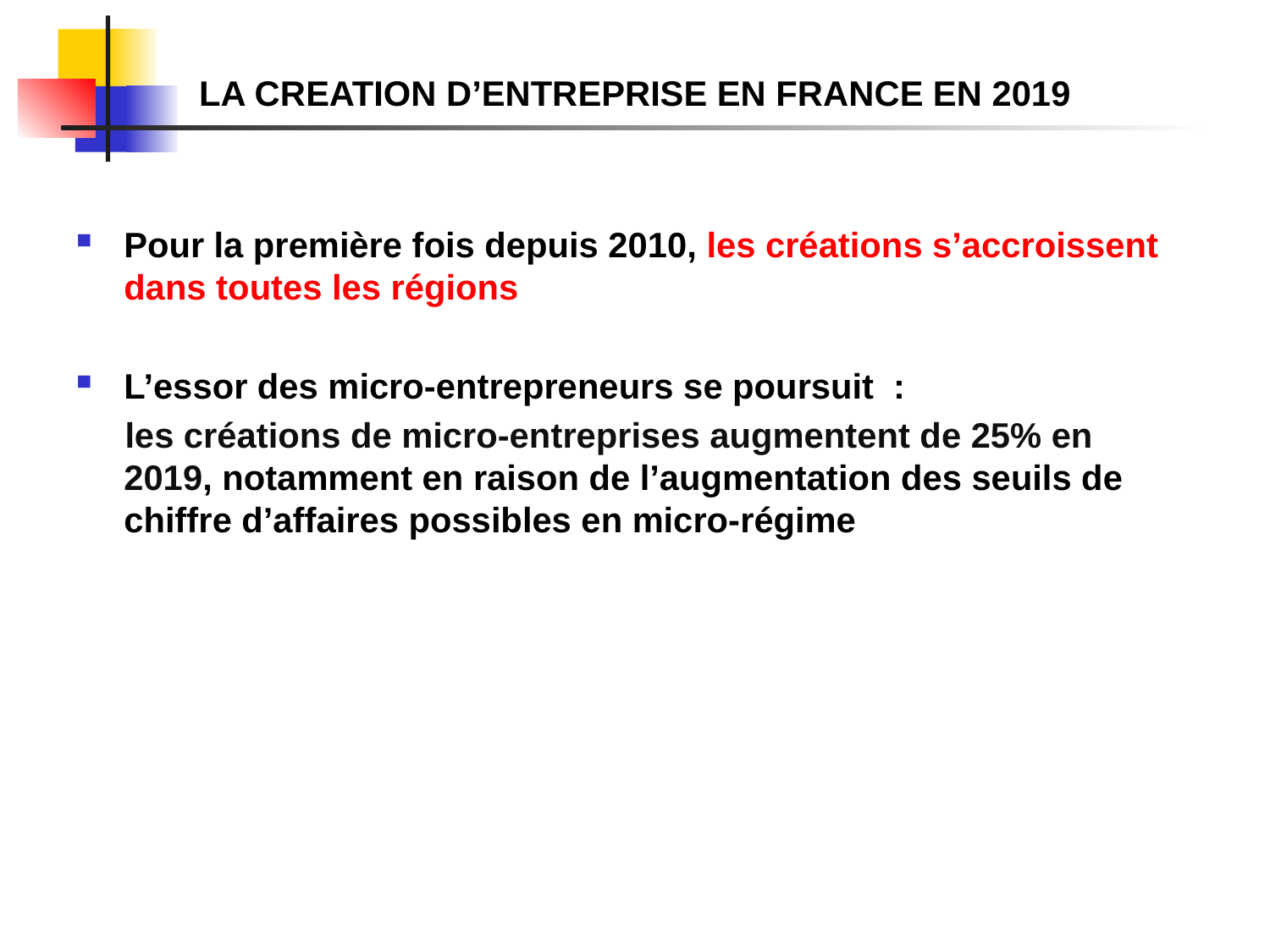

# LA CREATION D’ENTREPRISE EN FRANCE EN 2019
Pour la première fois depuis 2010, les créations s’accroissent dans toutes les régions

L’essor des micro-entrepreneurs se poursuit  :
     les créations de micro-entreprises augmentent de 25% en 2019, notamment en raison de l’augmentation des seuils de chiffre d’affaires possibles en micro-régime